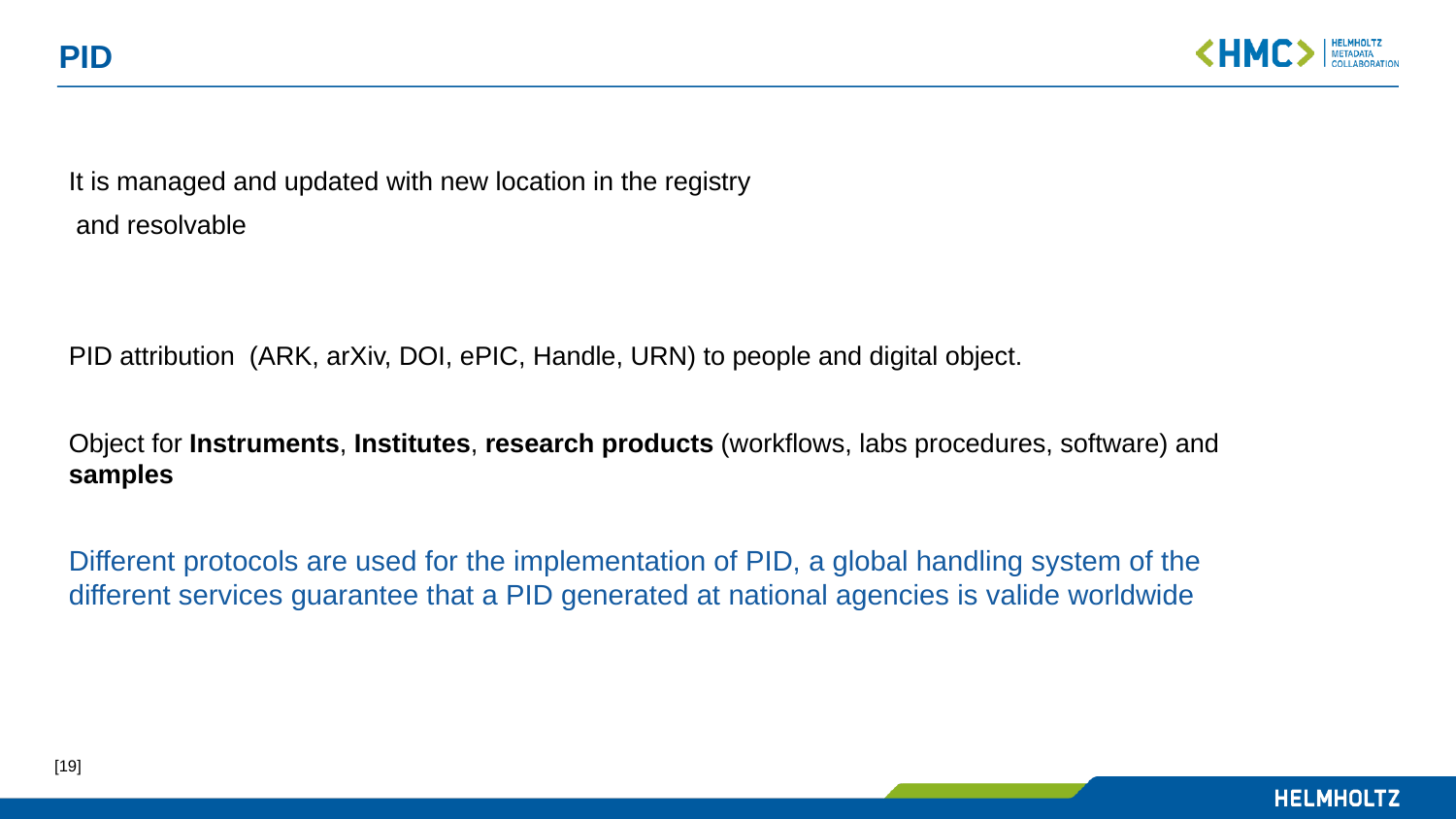

# PID

It is managed and updated with new location in the registry
 and resolvable

PID attribution  (ARK, arXiv, DOI, ePIC, Handle, URN) to people and digital object.

Object for Instruments, Institutes, research products (workflows, labs procedures, software) and samples

Different protocols are used for the implementation of PID, a global handling system of the different services guarantee that a PID generated at national agencies is valide worldwide

[19]
58